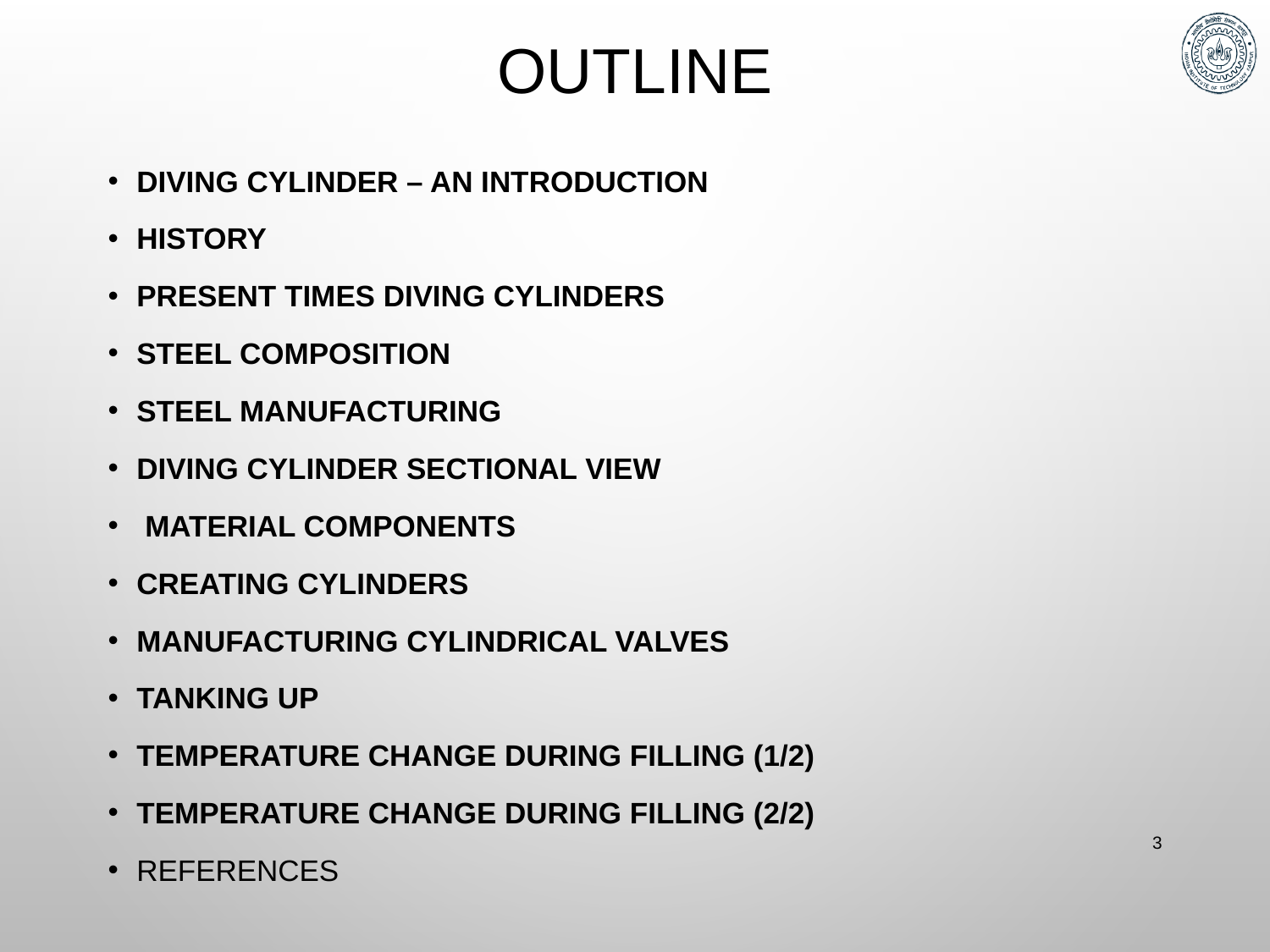

# outline
Diving Cylinder – An Introduction
History
Present times Diving cylinders
Steel composition
steel Manufacturing
Diving cylinder sectional view
 Material components
Creating cylinders
Manufacturing cylindrical valves
Tanking up
Temperature change during filling (1/2)
Temperature change during filling (2/2)
references

3